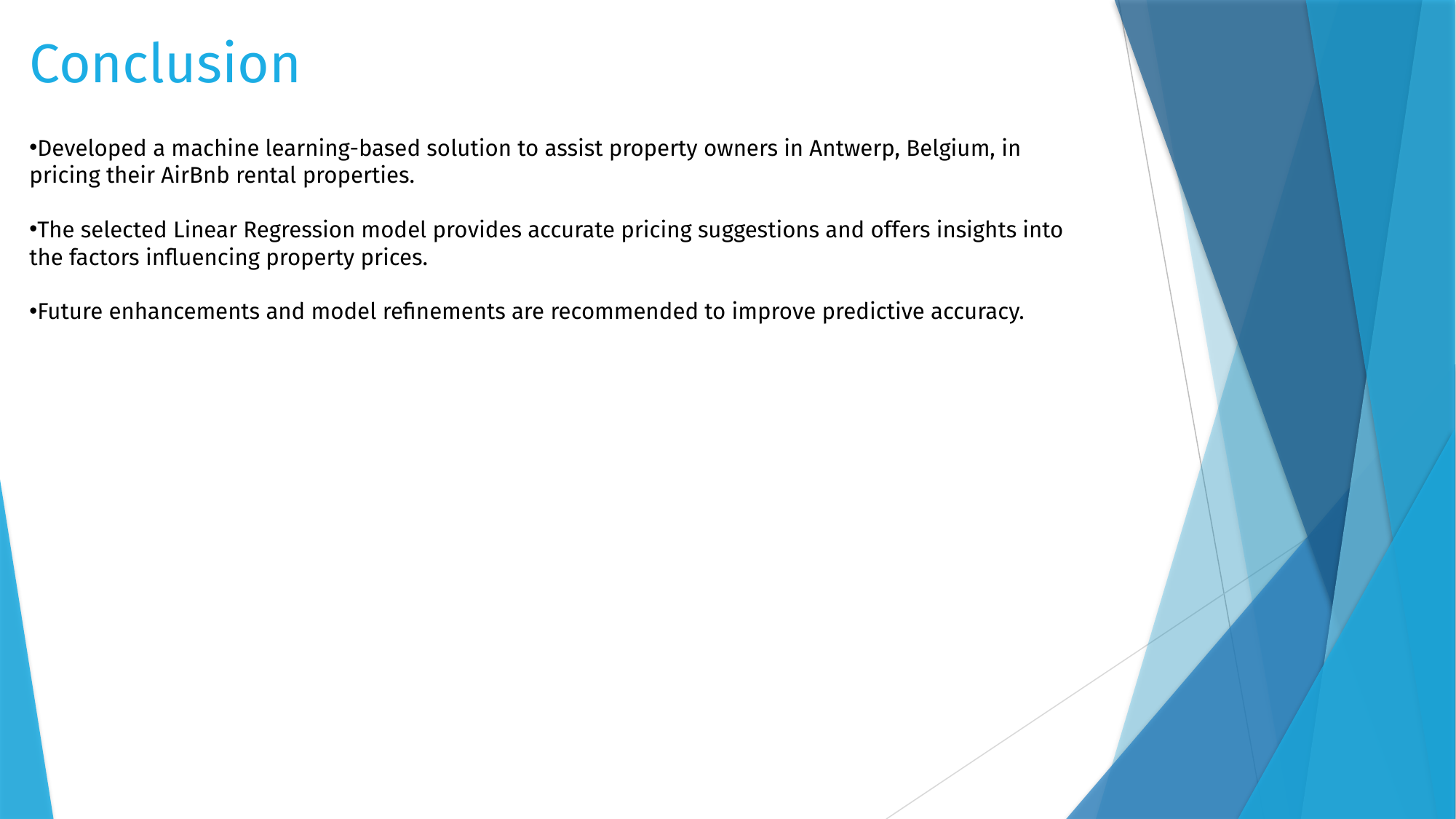

# Conclusion
Developed a machine learning-based solution to assist property owners in Antwerp, Belgium, in pricing their AirBnb rental properties.

The selected Linear Regression model provides accurate pricing suggestions and offers insights into the factors influencing property prices.

Future enhancements and model refinements are recommended to improve predictive accuracy.